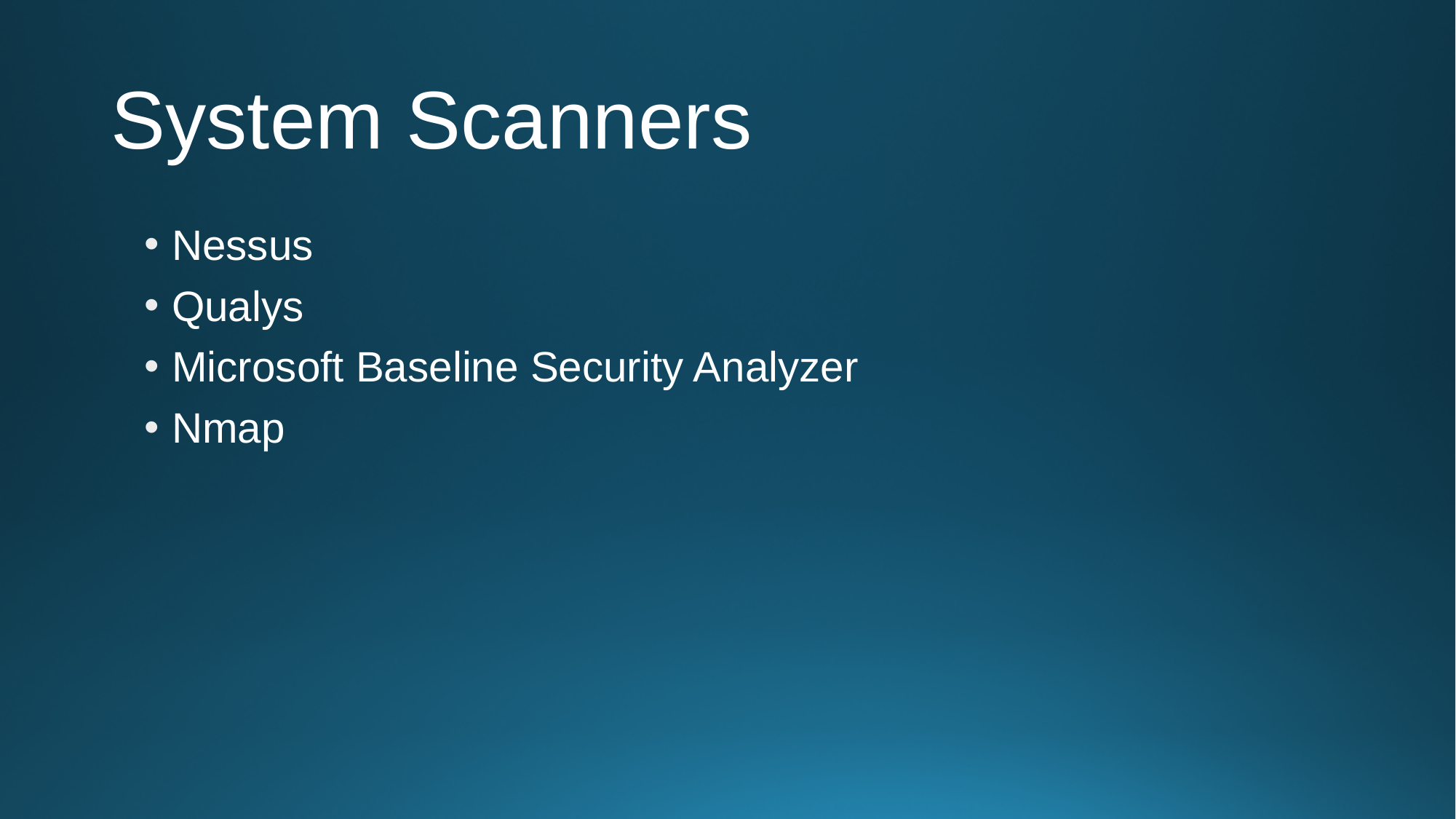

# System Scanners
Nessus
Qualys
Microsoft Baseline Security Analyzer
Nmap